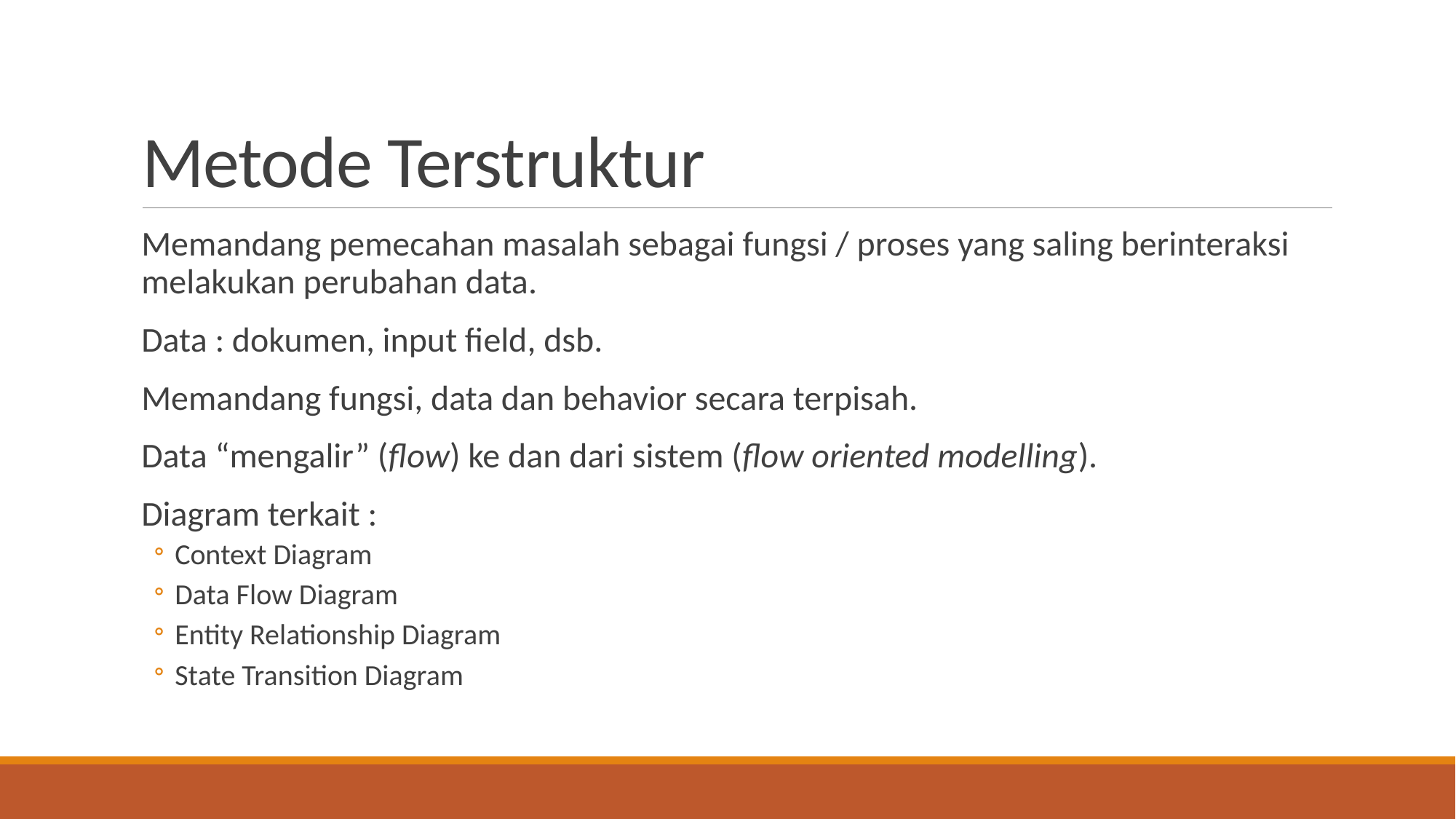

# Metode Terstruktur
Memandang pemecahan masalah sebagai fungsi / proses yang saling berinteraksi melakukan perubahan data.
Data : dokumen, input field, dsb.
Memandang fungsi, data dan behavior secara terpisah.
Data “mengalir” (flow) ke dan dari sistem (flow oriented modelling).
Diagram terkait :
Context Diagram
Data Flow Diagram
Entity Relationship Diagram
State Transition Diagram